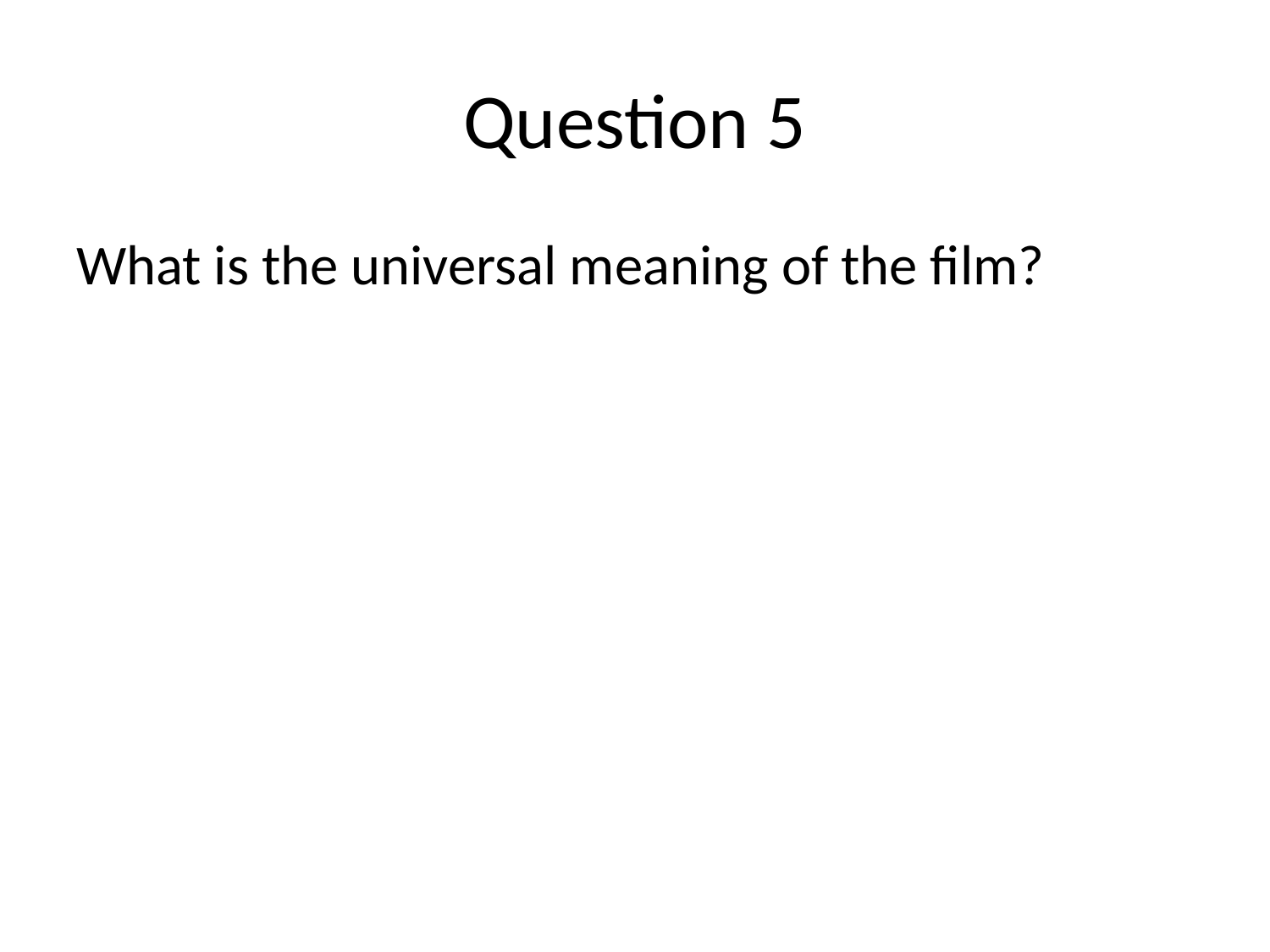

# Question 5
What is the universal meaning of the film?